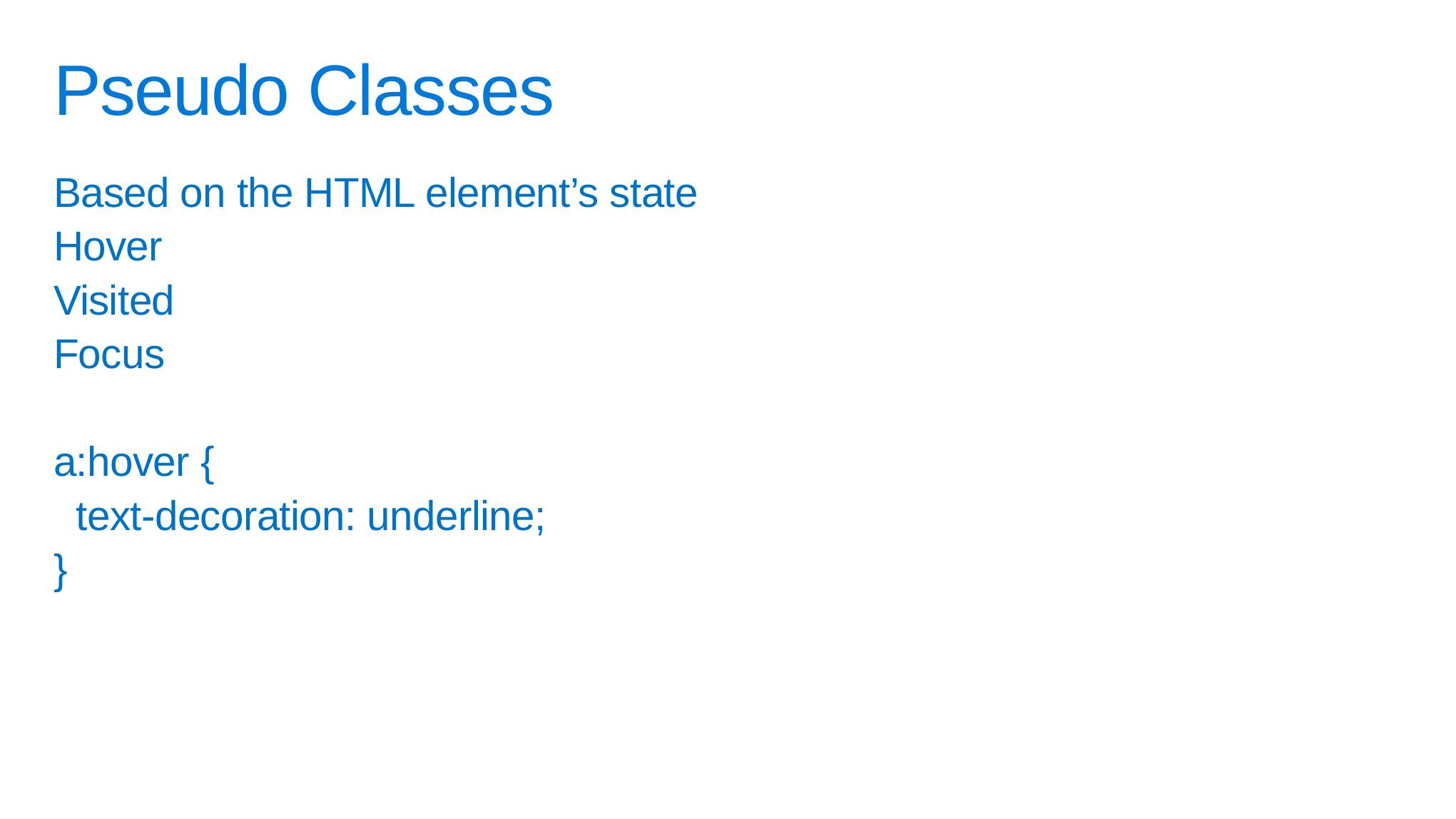

# Pseudo Classes
Based on the HTML element’s state
Hover
Visited
Focus

a:hover {
  text-decoration: underline;
}